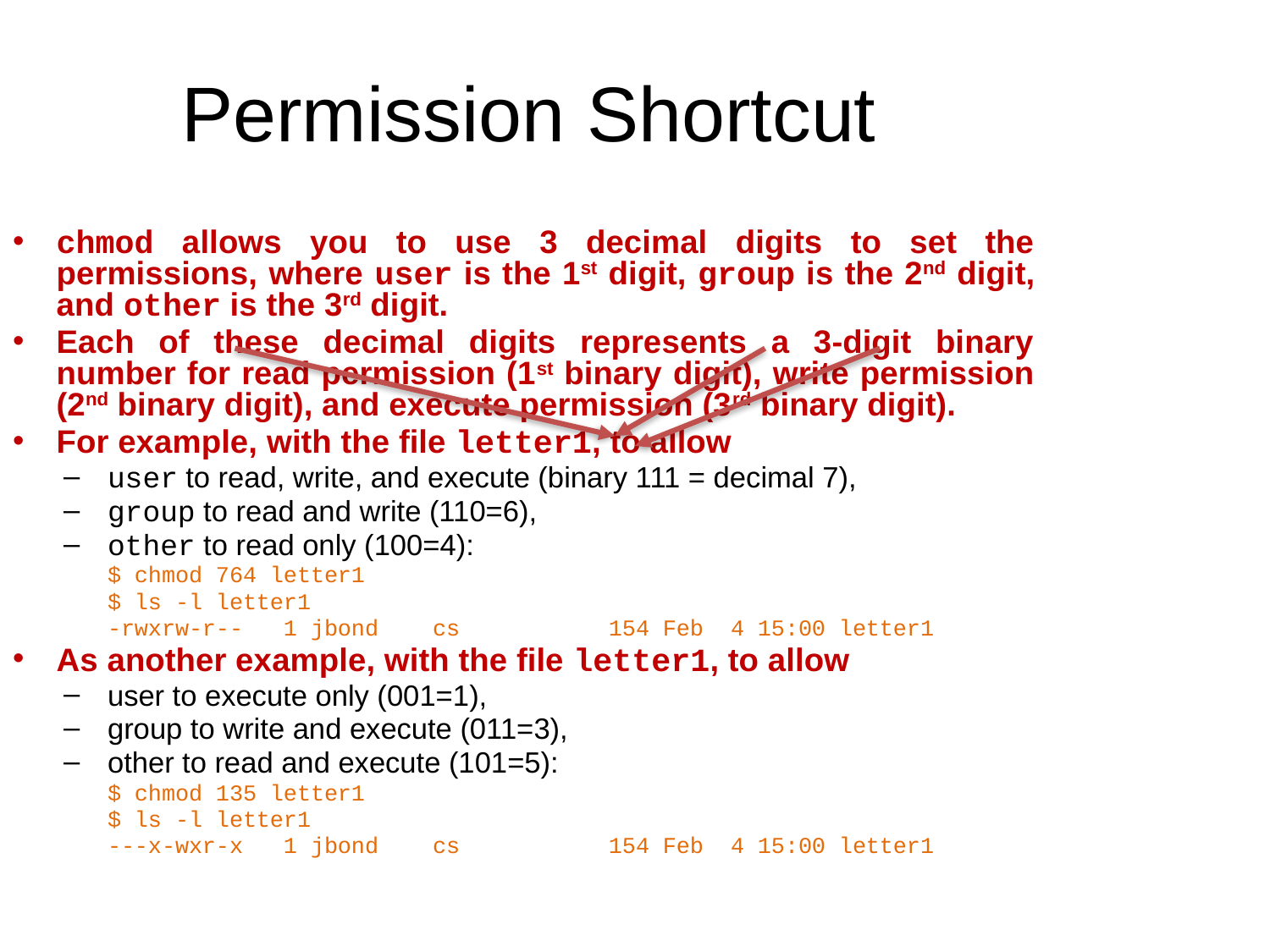

# Permission Shortcut
chmod allows you to use 3 decimal digits to set the permissions, where user is the 1st digit, group is the 2nd digit, and other is the 3rd digit.
Each of these decimal digits represents a 3-digit binary number for read permission (1st binary digit), write permission (2nd binary digit), and execute permission (3rd binary digit).
For example, with the file letter1, to allow
user to read, write, and execute (binary 111 = decimal 7),
group to read and write (110=6),
other to read only (100=4):
	$ chmod 764 letter1
	$ ls -l letter1
	-rwxrw-r--   1 jbond    cs           154 Feb  4 15:00 letter1
As another example, with the file letter1, to allow
user to execute only (001=1),
group to write and execute (011=3),
other to read and execute (101=5):
	$ chmod 135 letter1
	$ ls -l letter1
	---x-wxr-x   1 jbond    cs           154 Feb  4 15:00 letter1